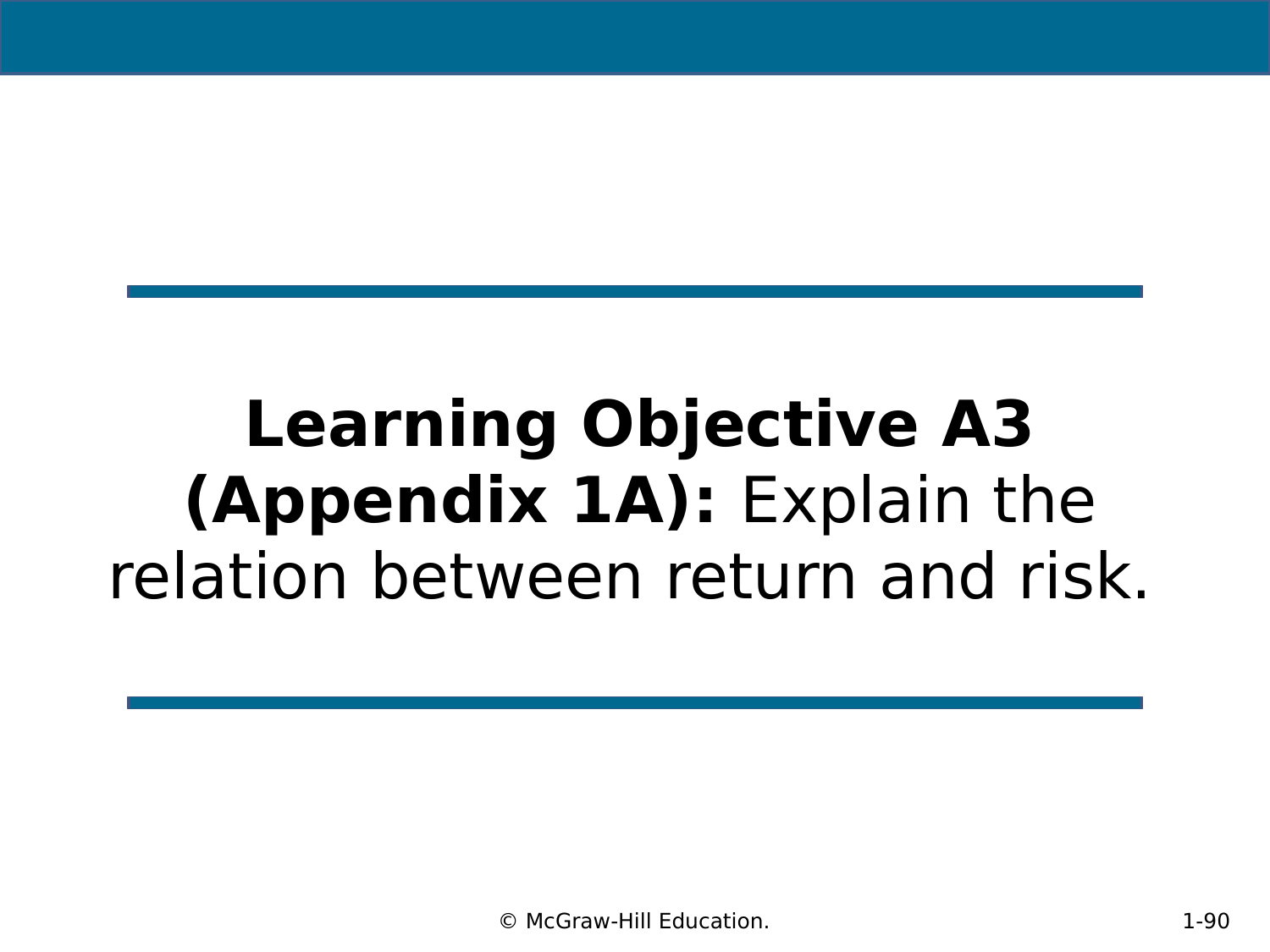

# Learning Objective A3 (Appendix 1A): Explain the relation between return and risk.